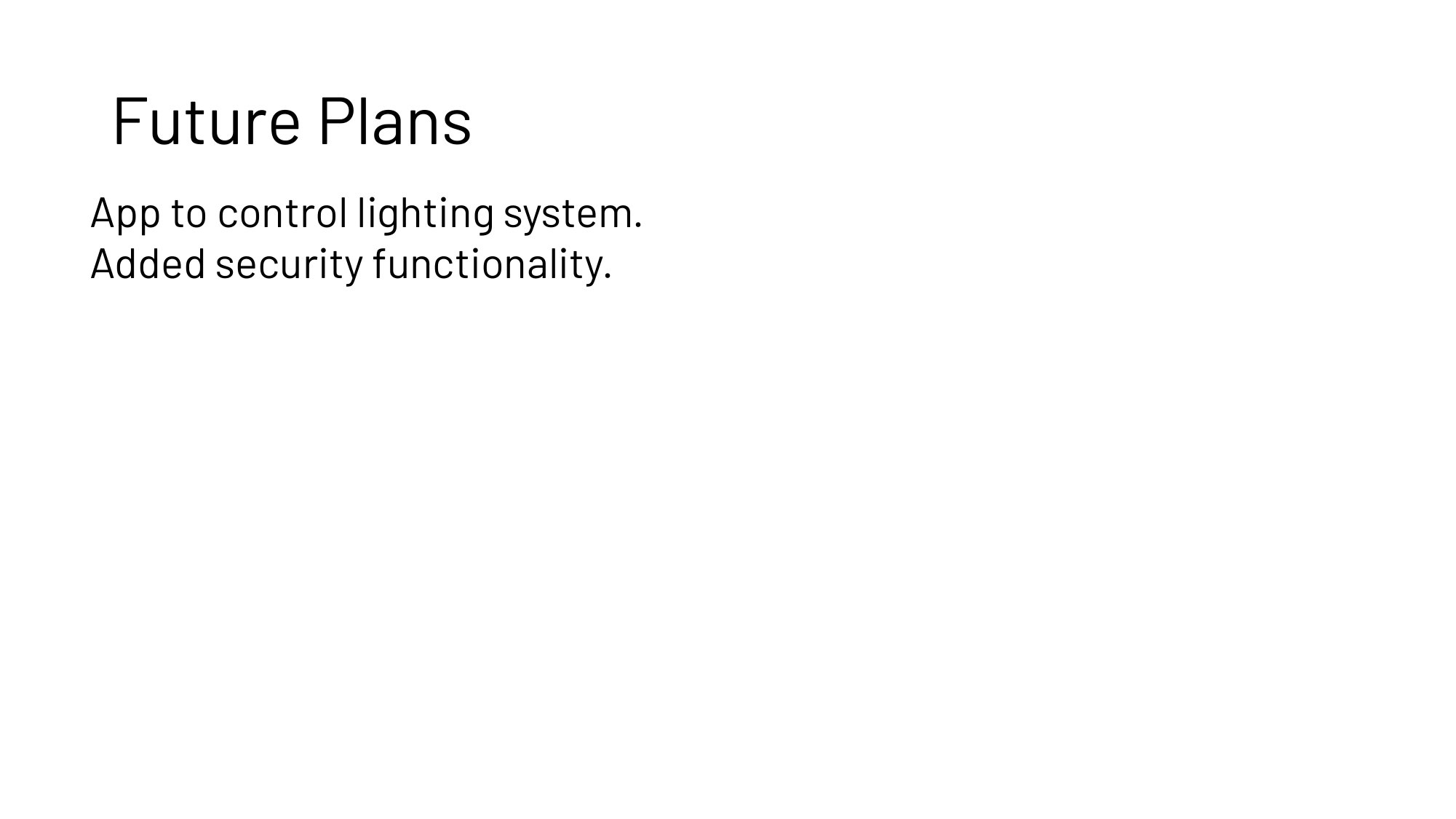

# Future Plans
App to control lighting system.
Added security functionality.